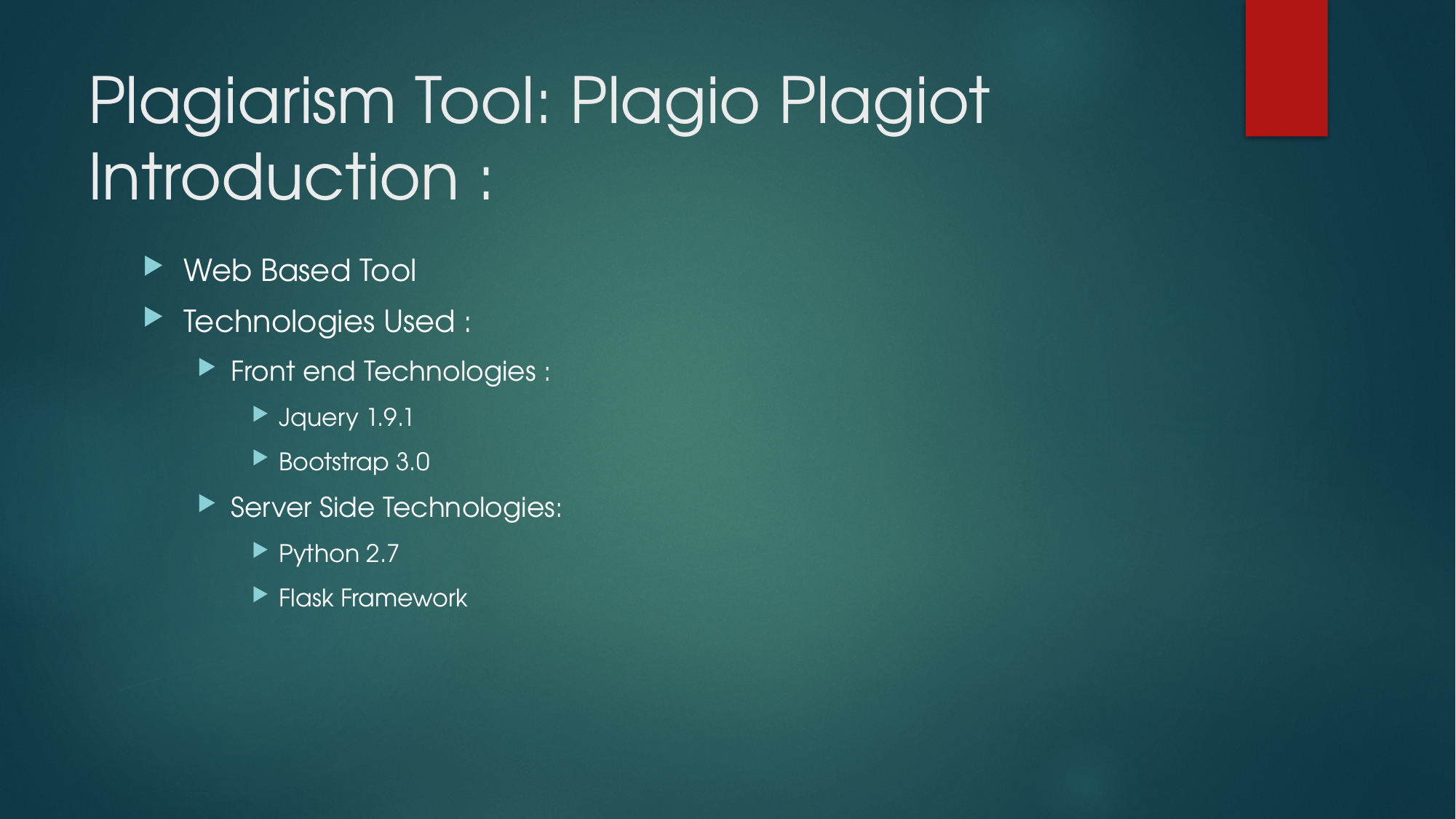

# Plagiarism Tool: Plagio Plagiot Introduction :
Web Based Tool
Technologies Used :
Front end Technologies :
Jquery 1.9.1
Bootstrap 3.0
Server Side Technologies:
Python 2.7
Flask Framework